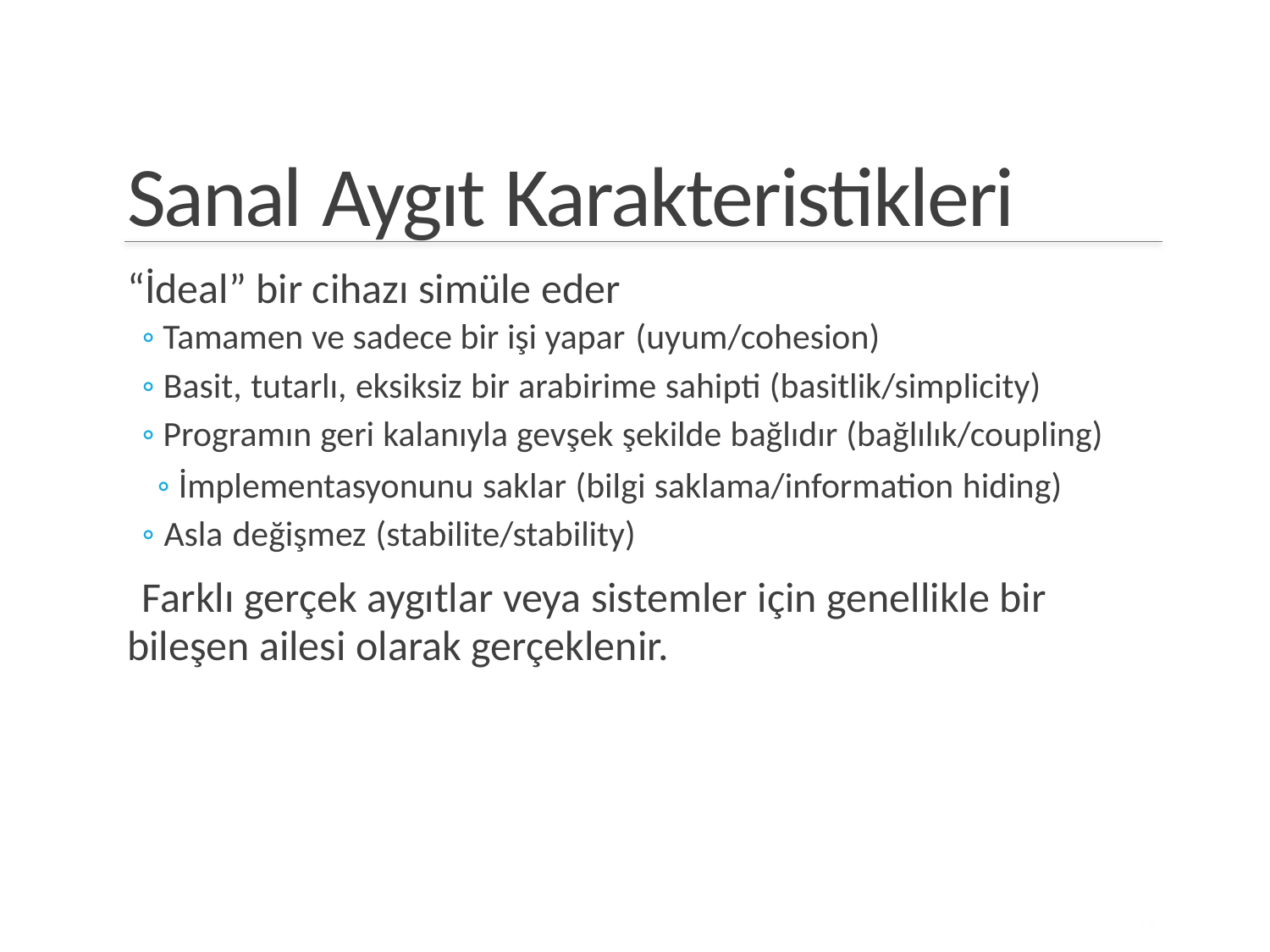

Sanal Aygıt Karakteristikleri

“İdeal” bir cihazı simüle eder
◦ Tamamen ve sadece bir işi yapar (uyum/cohesion)
◦ Basit, tutarlı, eksiksiz bir arabirime sahipti (basitlik/simplicity)
◦ Programın geri kalanıyla gevşek şekilde bağlıdır (bağlılık/coupling)
◦ İmplementasyonunu saklar (bilgi saklama/information hiding)
◦ Asla değişmez (stabilite/stability)

Farklı gerçek aygıtlar veya sistemler için genellikle bir bileşen ailesi olarak gerçeklenir.

14